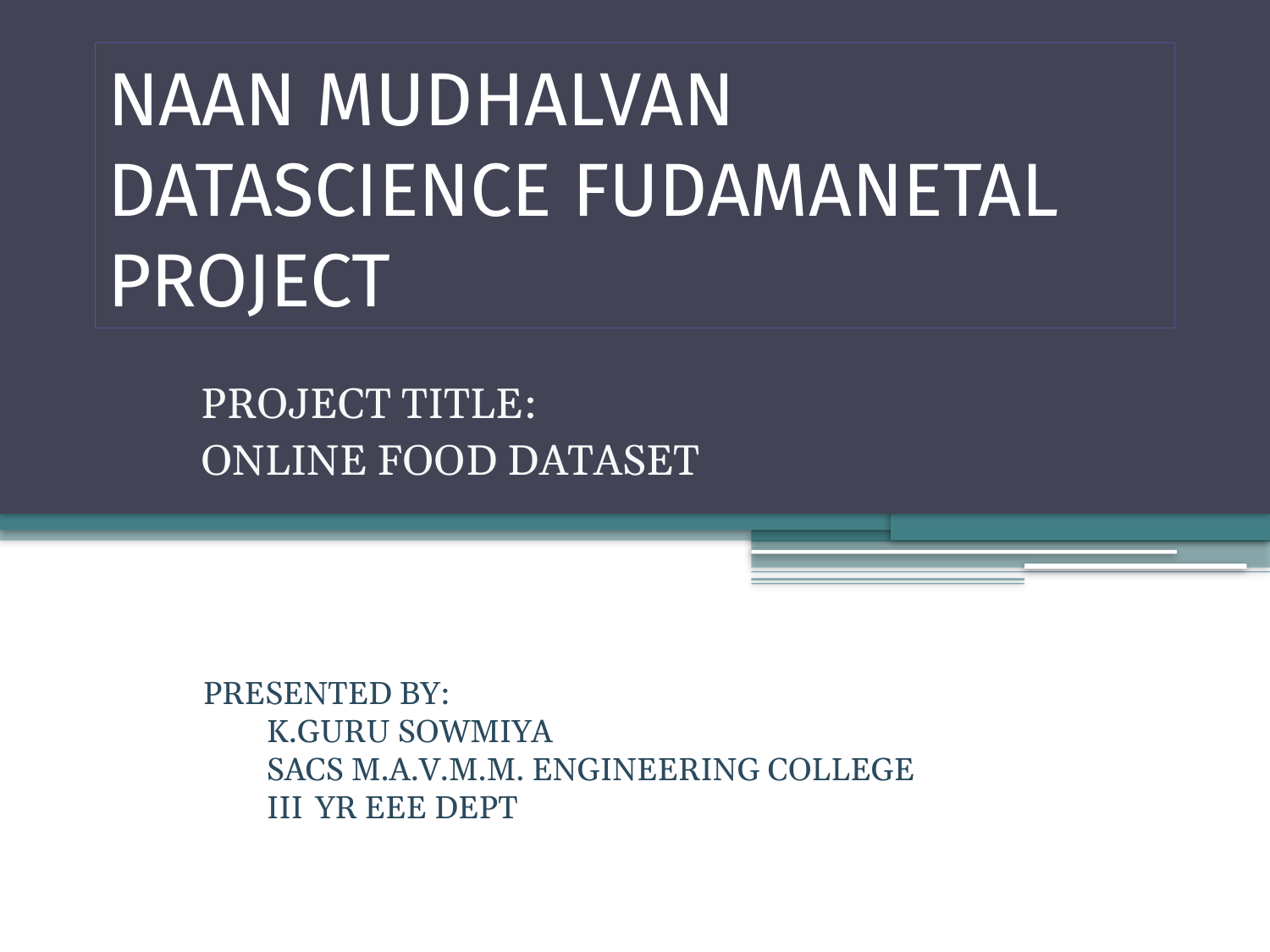

# NAAN MUDHALVAN DATASCIENCE FUDAMANETAL PROJECT
PROJECT TITLE:
ONLINE FOOD DATASET
PRESENTED BY:
K.GURU SOWMIYA
SACS M.A.V.M.M. ENGINEERING COLLEGE
III  YR EEE DEPT